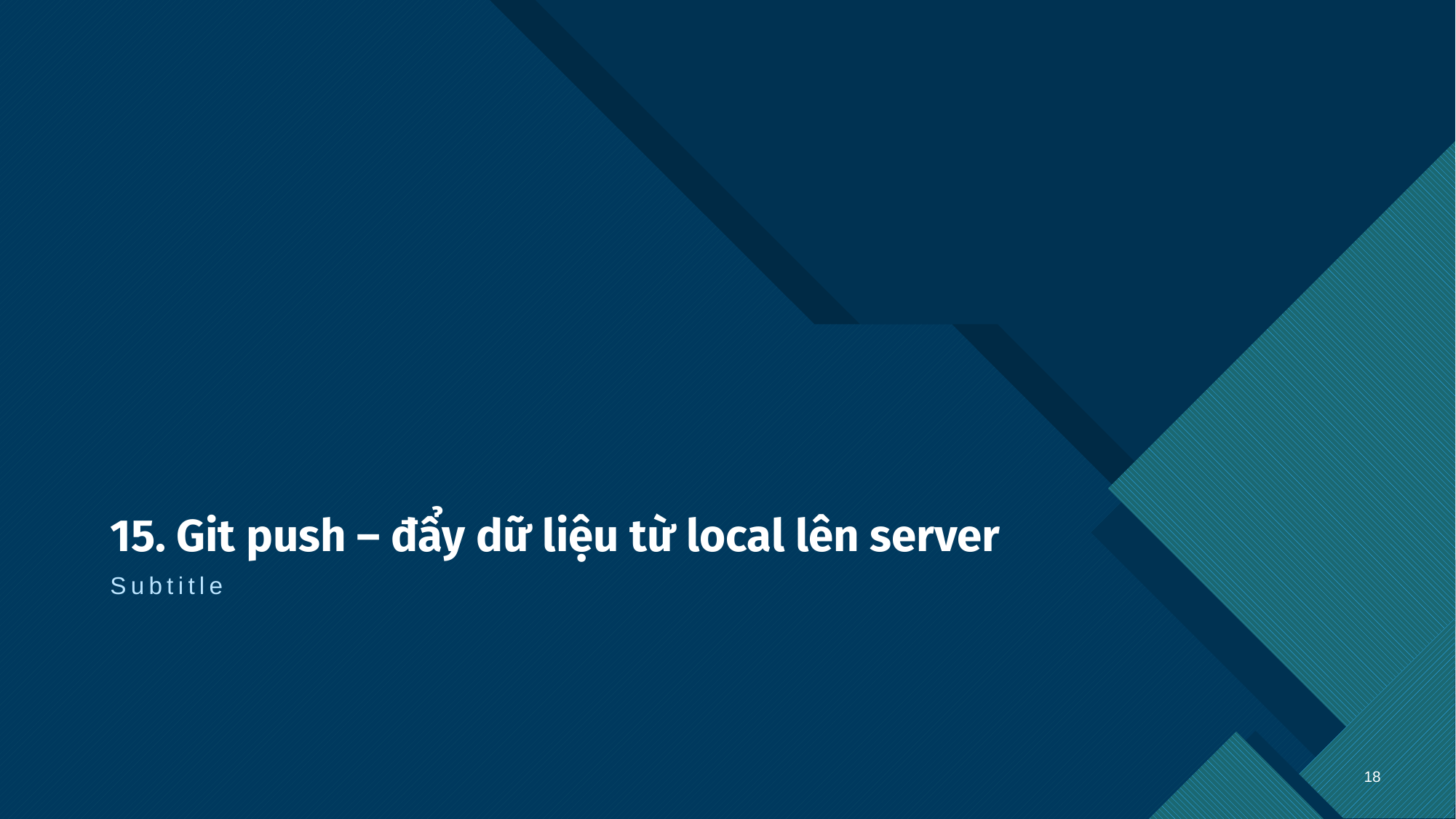

# 15. Git push – đẩy dữ liệu từ local lên server
Subtitle
18